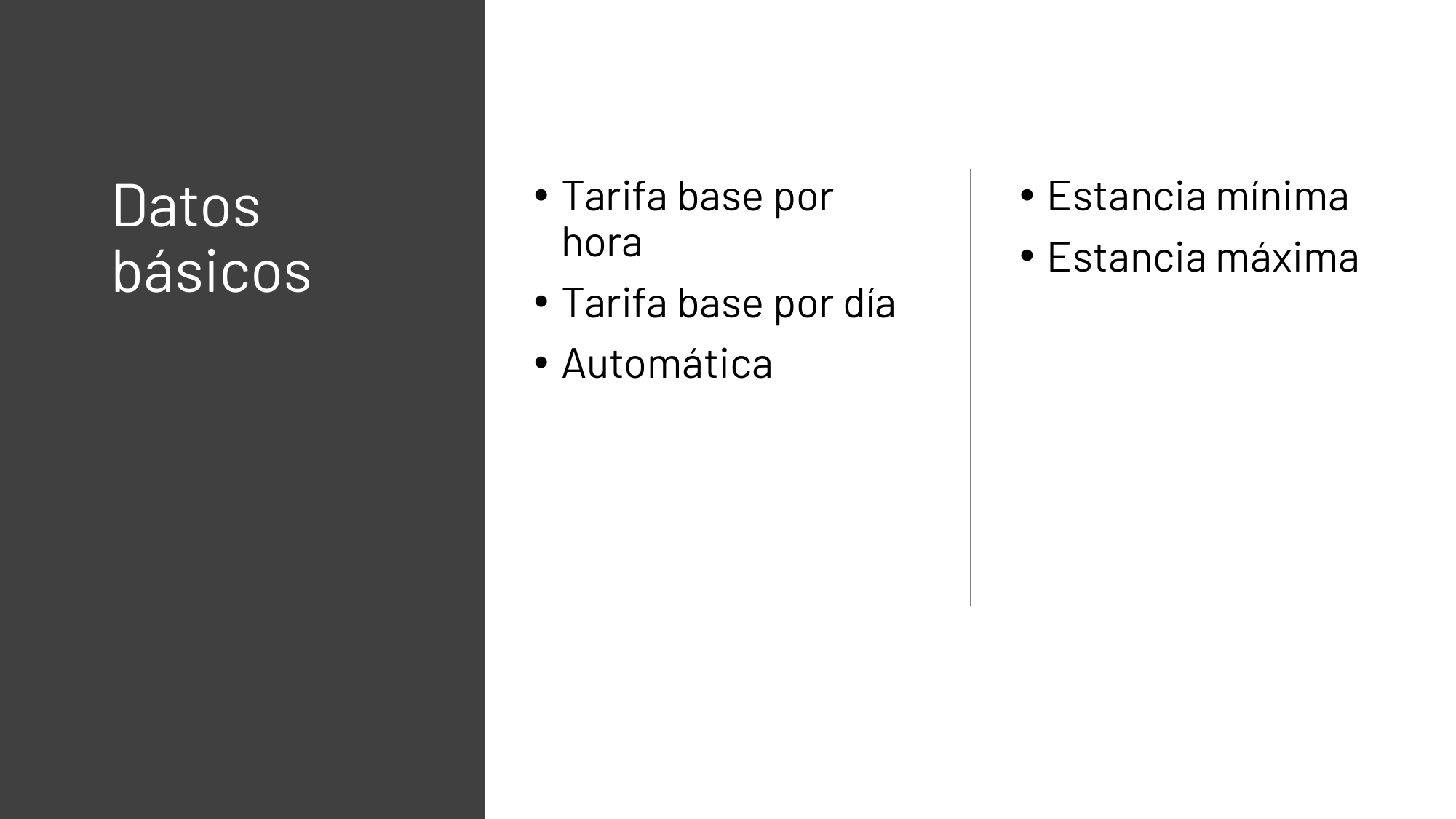

# Datos básicos
Tarifa base por hora
Tarifa base por día
Automática
Estancia mínima
Estancia máxima